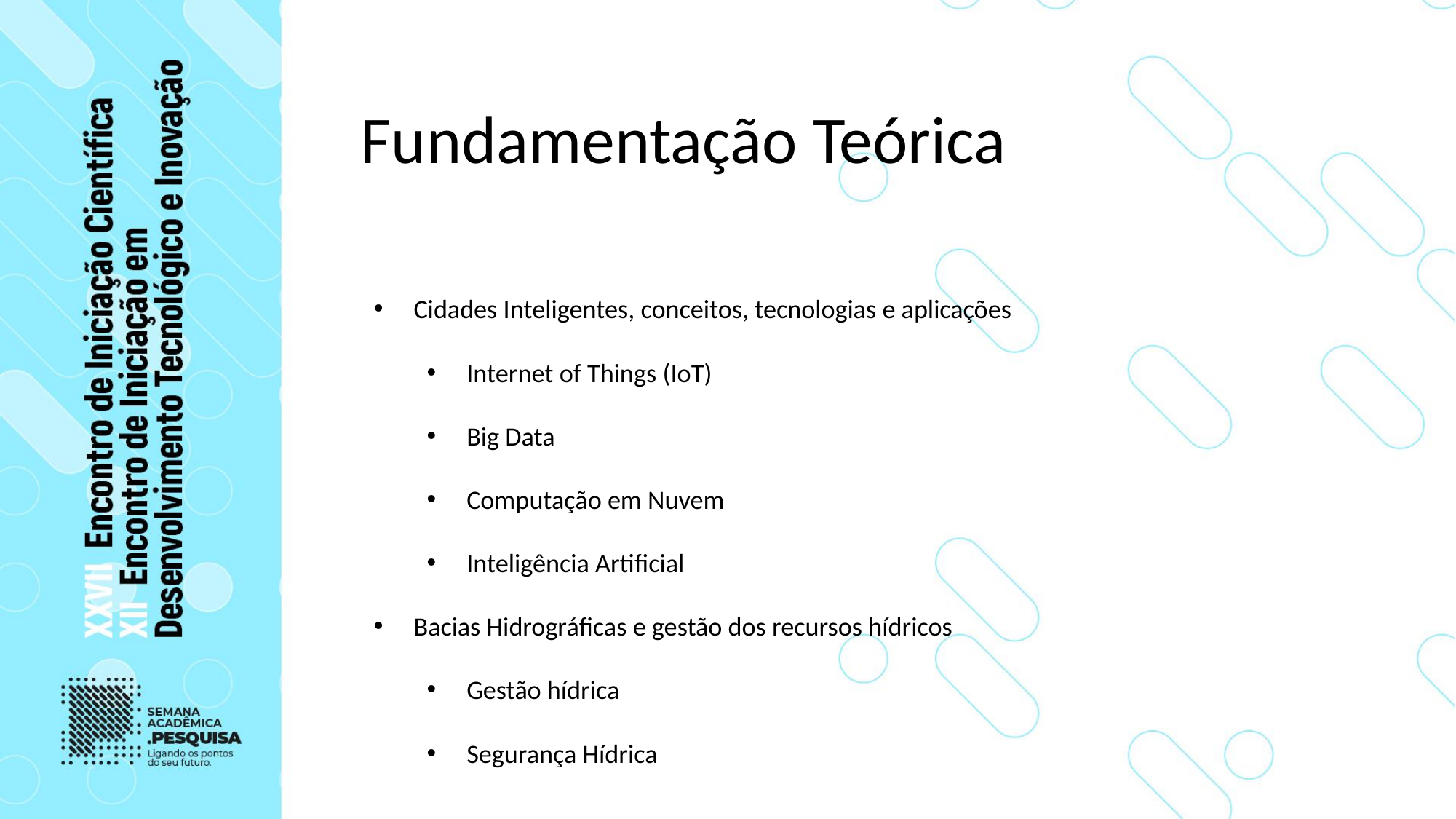

# Fundamentação Teórica
Cidades Inteligentes, conceitos, tecnologias e aplicações
Internet of Things (IoT)
Big Data
Computação em Nuvem
Inteligência Artificial
Bacias Hidrográficas e gestão dos recursos hídricos
Gestão hídrica
Segurança Hídrica